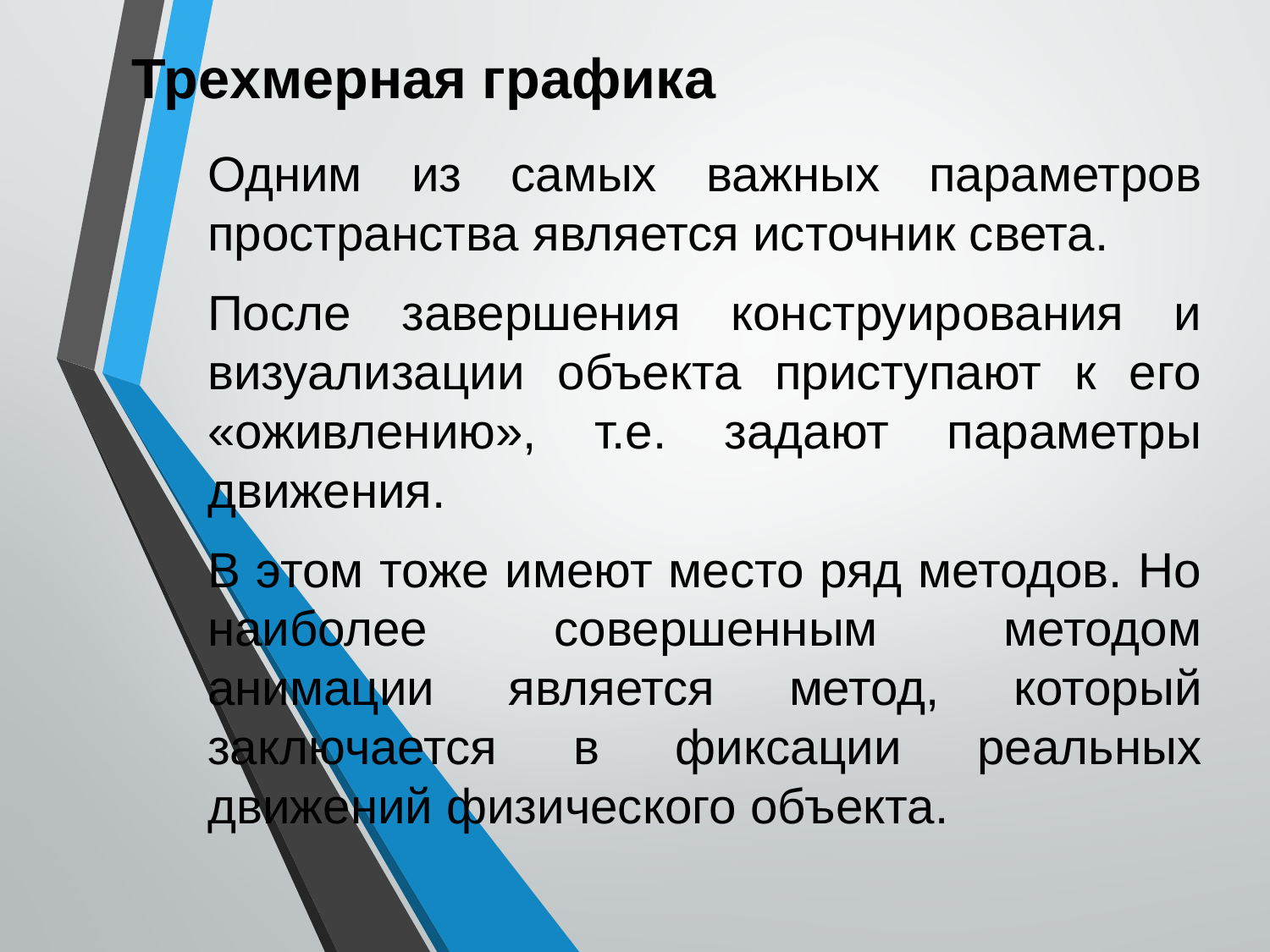

Трехмерная графика
Одним из самых важных параметров пространства является источник света.
После завершения конструирования и визуализации объекта приступают к его «оживлению», т.е. задают параметры движения.
В этом тоже имеют место ряд методов. Но наиболее совершенным методом анимации является метод, который заключается в фиксации реальных движений физического объекта.